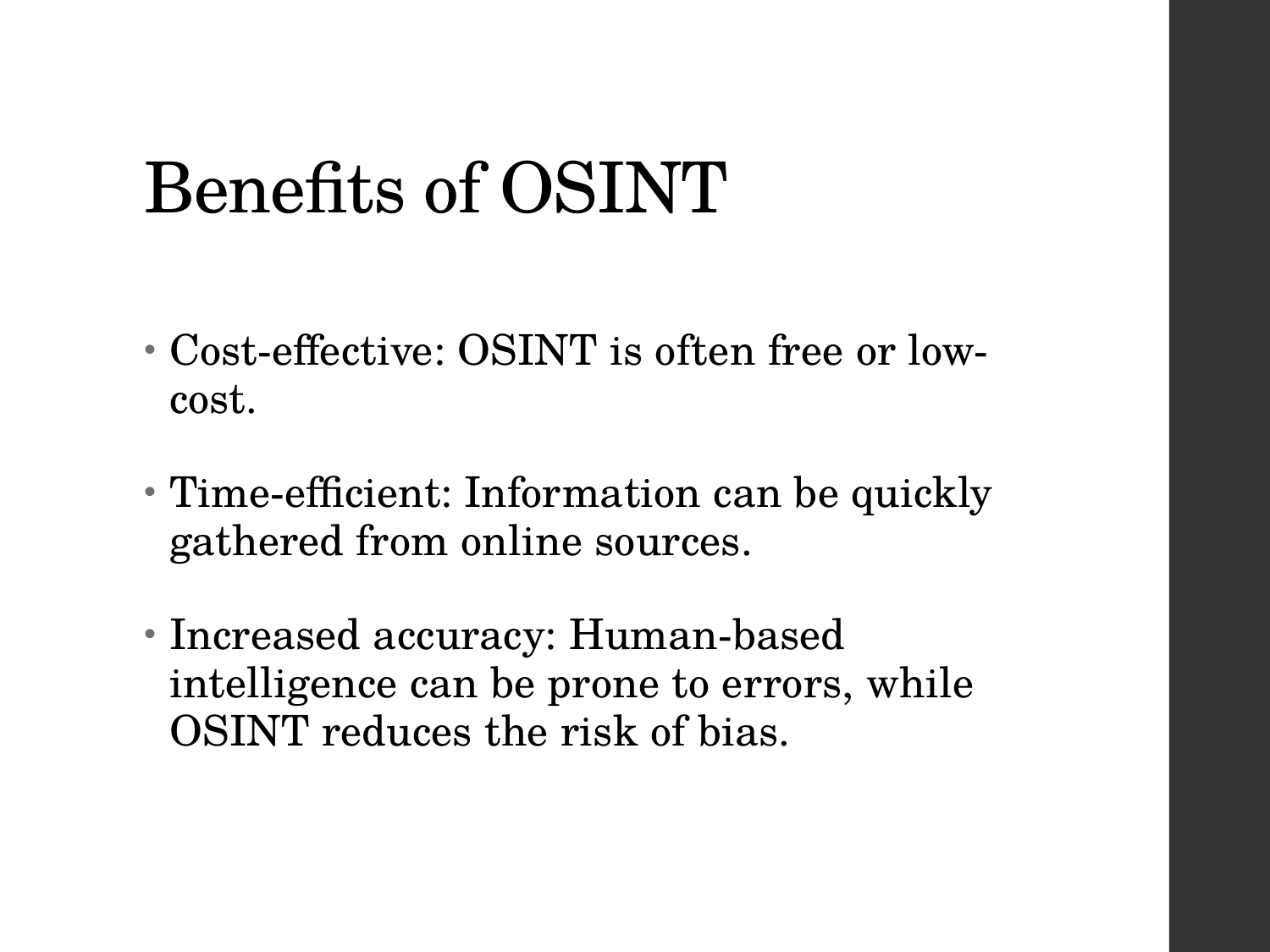

# Benefits of OSINT

Cost-effective: OSINT is often free or low-cost.
Time-efficient: Information can be quickly gathered from online sources.
Increased accuracy: Human-based intelligence can be prone to errors, while OSINT reduces the risk of bias.